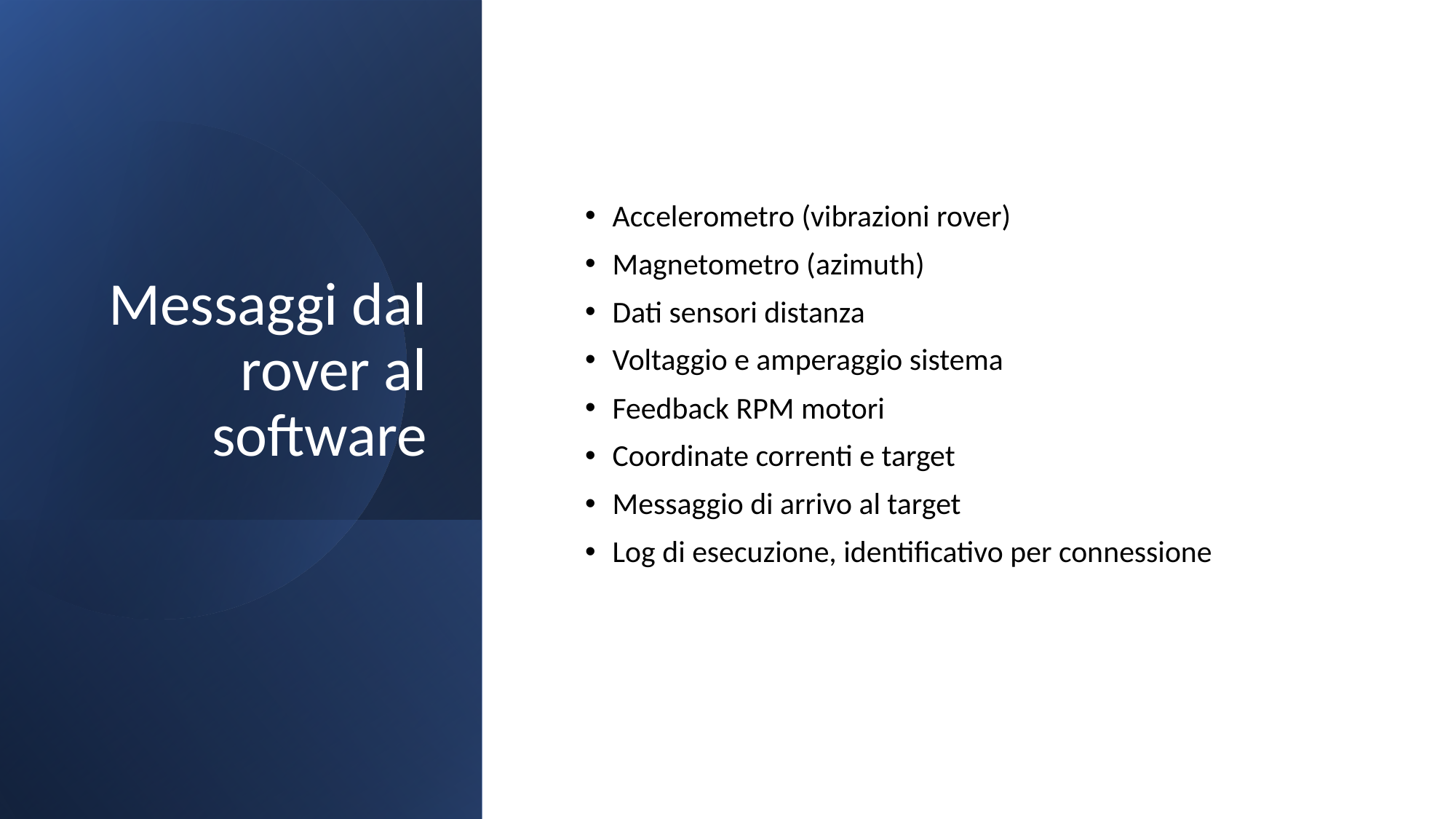

# Messaggi dal rover al software
Accelerometro (vibrazioni rover)
Magnetometro (azimuth)
Dati sensori distanza
Voltaggio e amperaggio sistema
Feedback RPM motori
Coordinate correnti e target
Messaggio di arrivo al target
Log di esecuzione, identificativo per connessione